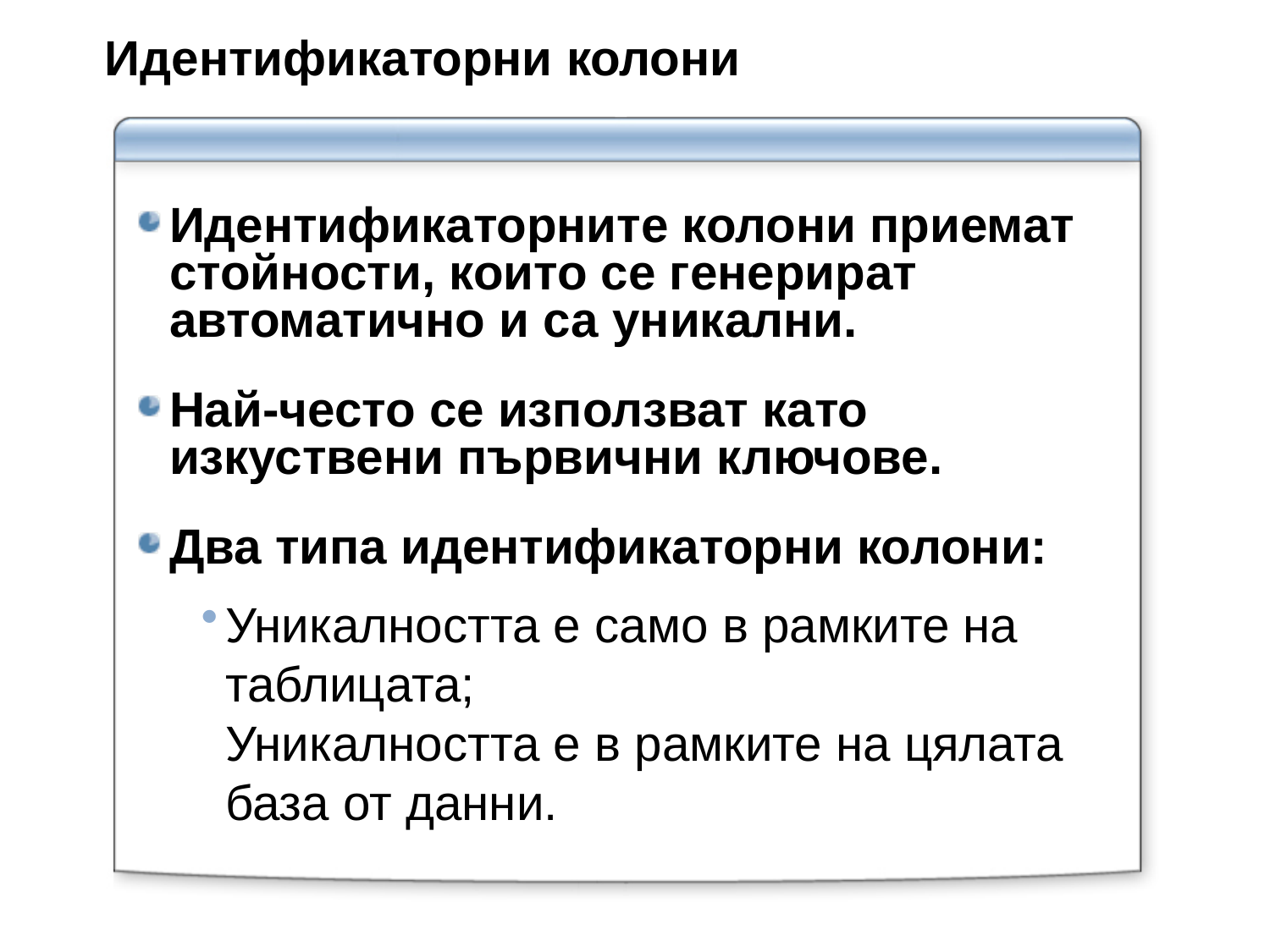

# Идентификаторни колони
Идентификаторните колони приемат стойности, които се генерират автоматично и са уникални.
Най-често се използват като изкуствени първични ключове.
Два типа идентификаторни колони:
Уникалността е само в рамките на таблицата;
Уникалността е в рамките на цялата база от данни.